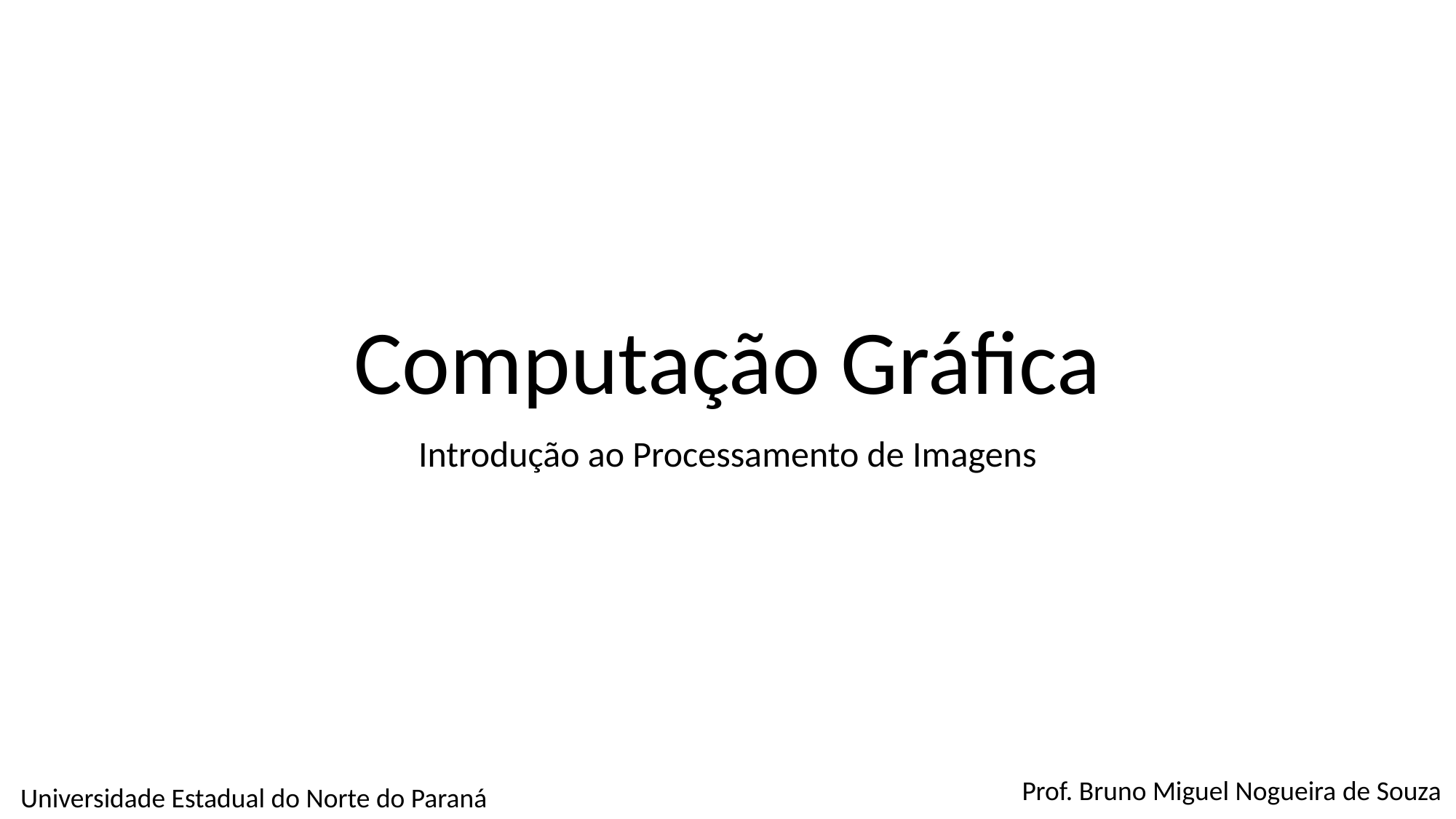

# Computação Gráfica
Introdução ao Processamento de Imagens
Prof. Bruno Miguel Nogueira de Souza
Universidade Estadual do Norte do Paraná